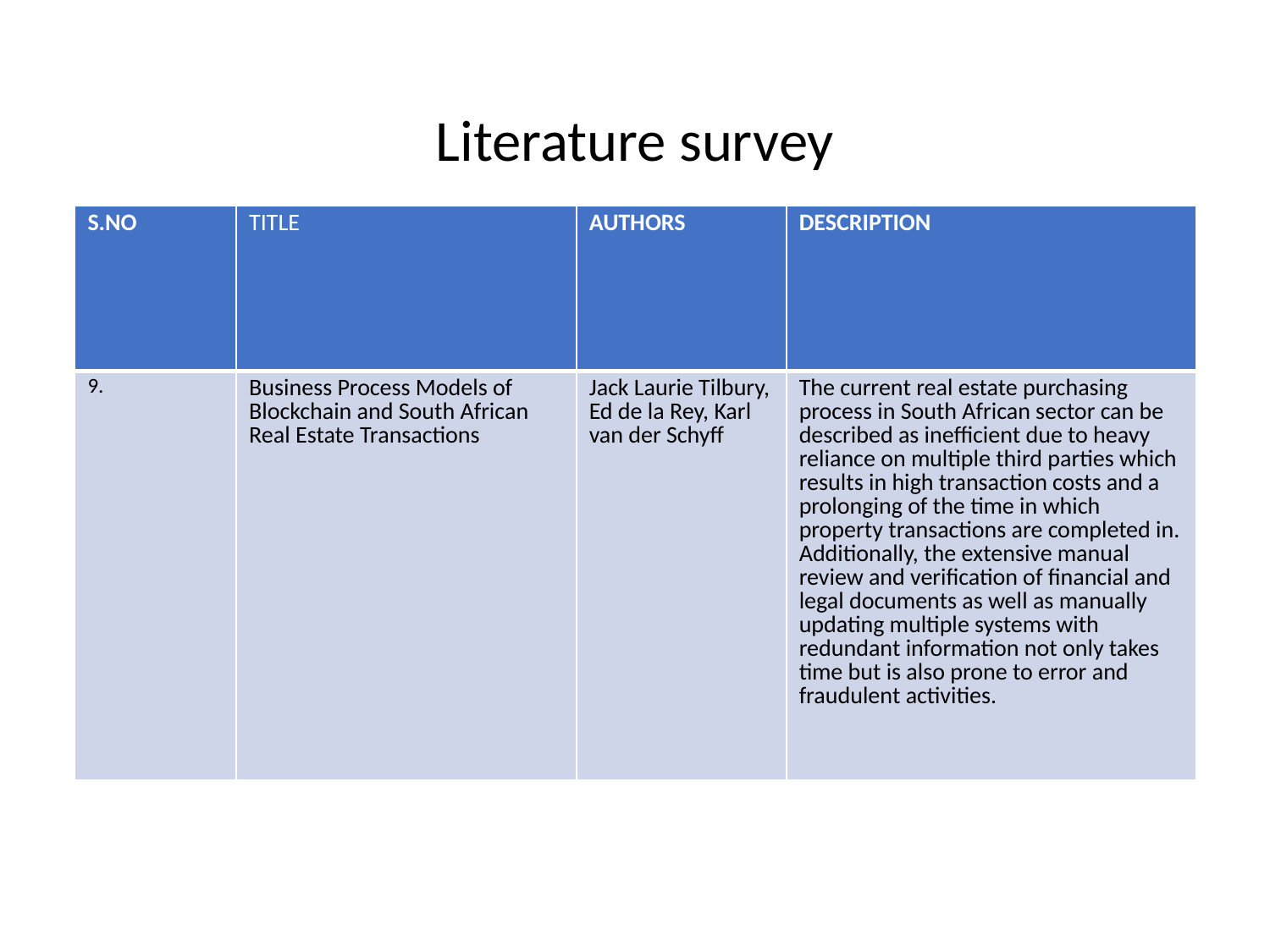

# Literature survey
| S.NO | TITLE | AUTHORS | DESCRIPTION |
| --- | --- | --- | --- |
| 9. | Business Process Models of Blockchain and South African Real Estate Transactions | Jack Laurie Tilbury, Ed de la Rey, Karl van der Schyff | The current real estate purchasing process in South African sector can be described as inefficient due to heavy reliance on multiple third parties which results in high transaction costs and a prolonging of the time in which property transactions are completed in. Additionally, the extensive manual review and verification of financial and legal documents as well as manually updating multiple systems with redundant information not only takes time but is also prone to error and fraudulent activities. |